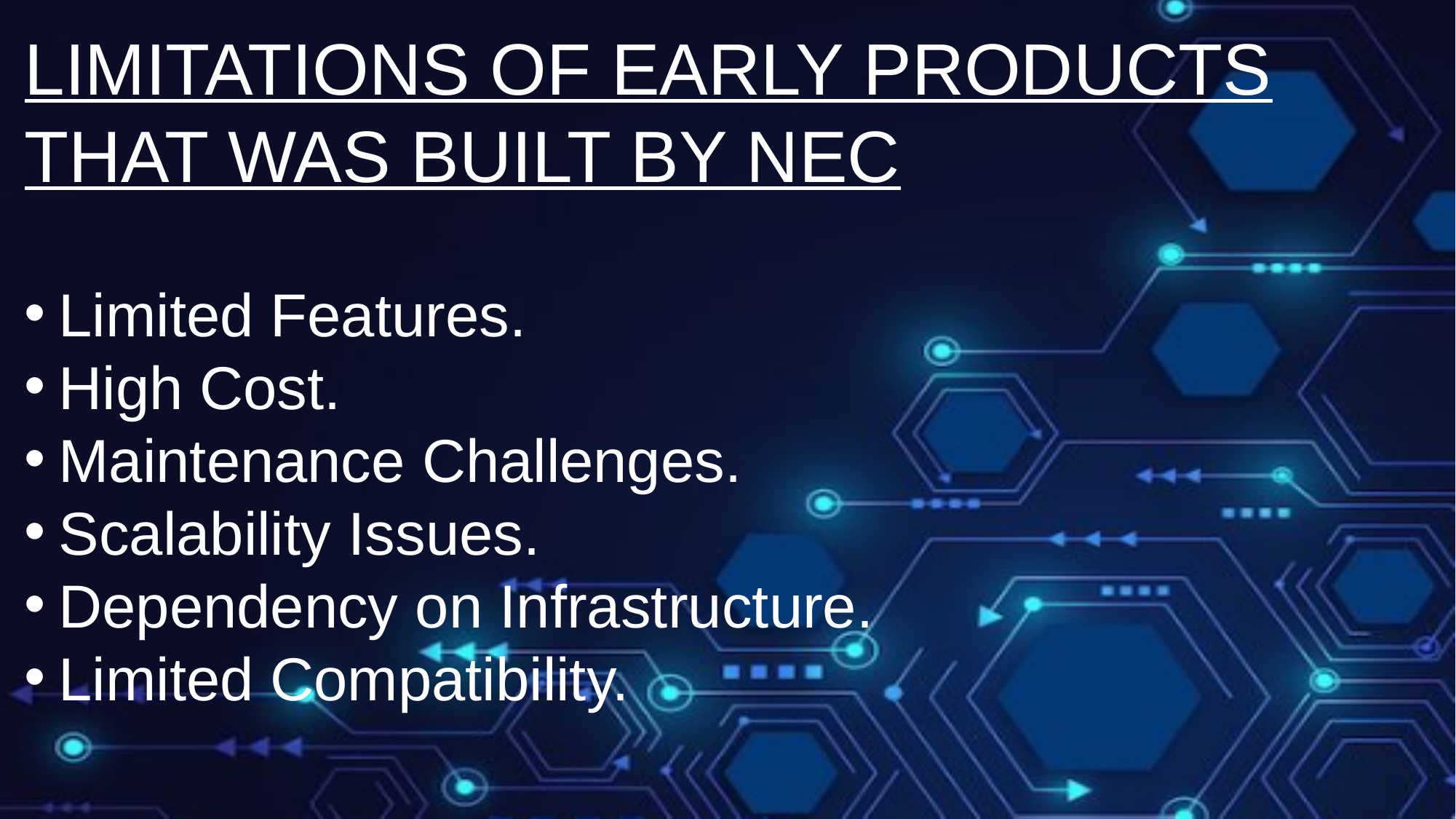

LIMITATIONS OF EARLY PRODUCTS THAT WAS BUILT BY NEC
Limited Features.
High Cost.
Maintenance Challenges.
Scalability Issues.
Dependency on Infrastructure.
Limited Compatibility.